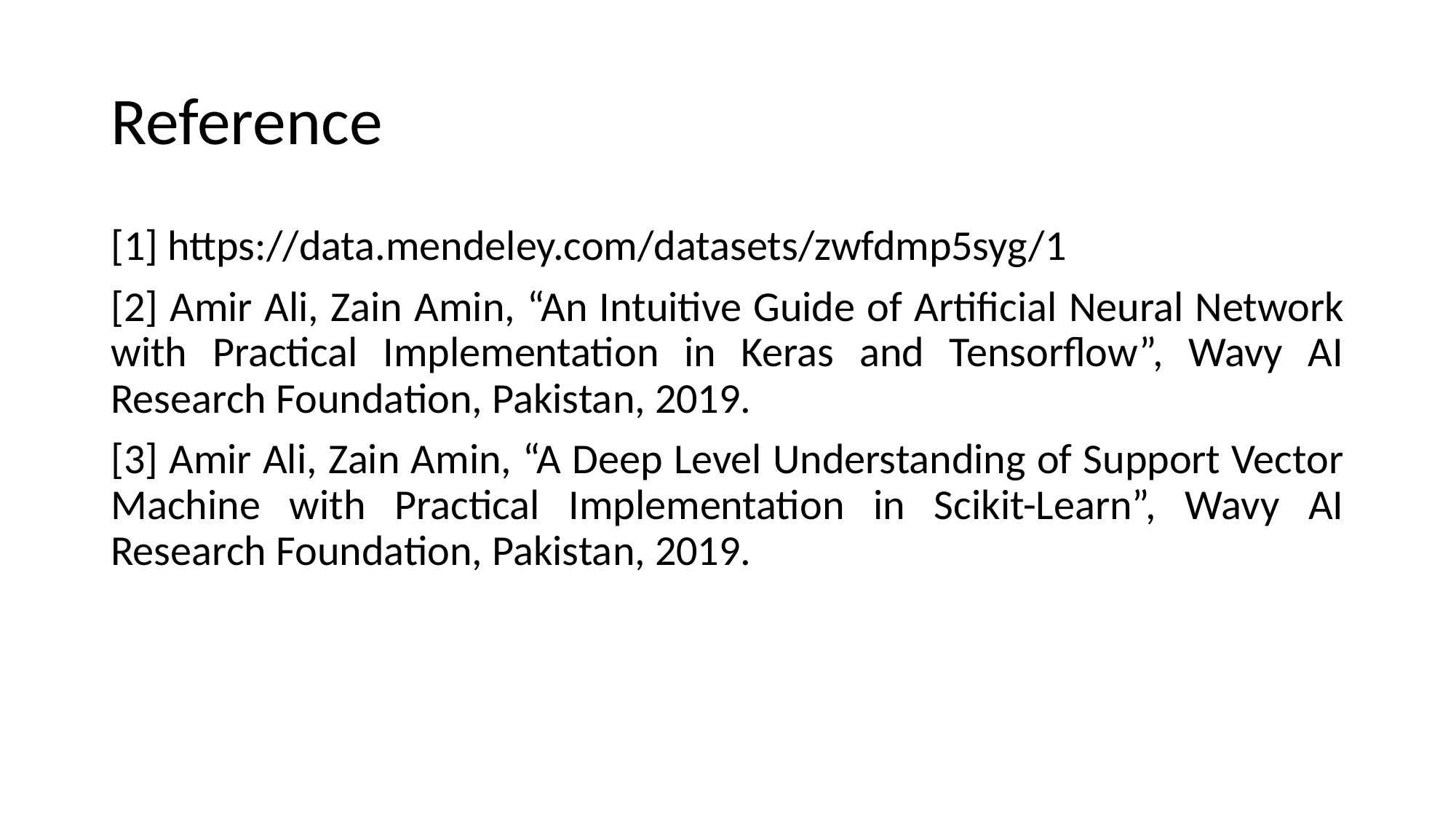

# Reference
[1] https://data.mendeley.com/datasets/zwfdmp5syg/1
[2] Amir Ali, Zain Amin, “An Intuitive Guide of Artificial Neural Network with Practical Implementation in Keras and Tensorflow”, Wavy AI Research Foundation, Pakistan, 2019.
[3] Amir Ali, Zain Amin, “A Deep Level Understanding of Support Vector Machine with Practical Implementation in Scikit-Learn”, Wavy AI Research Foundation, Pakistan, 2019.